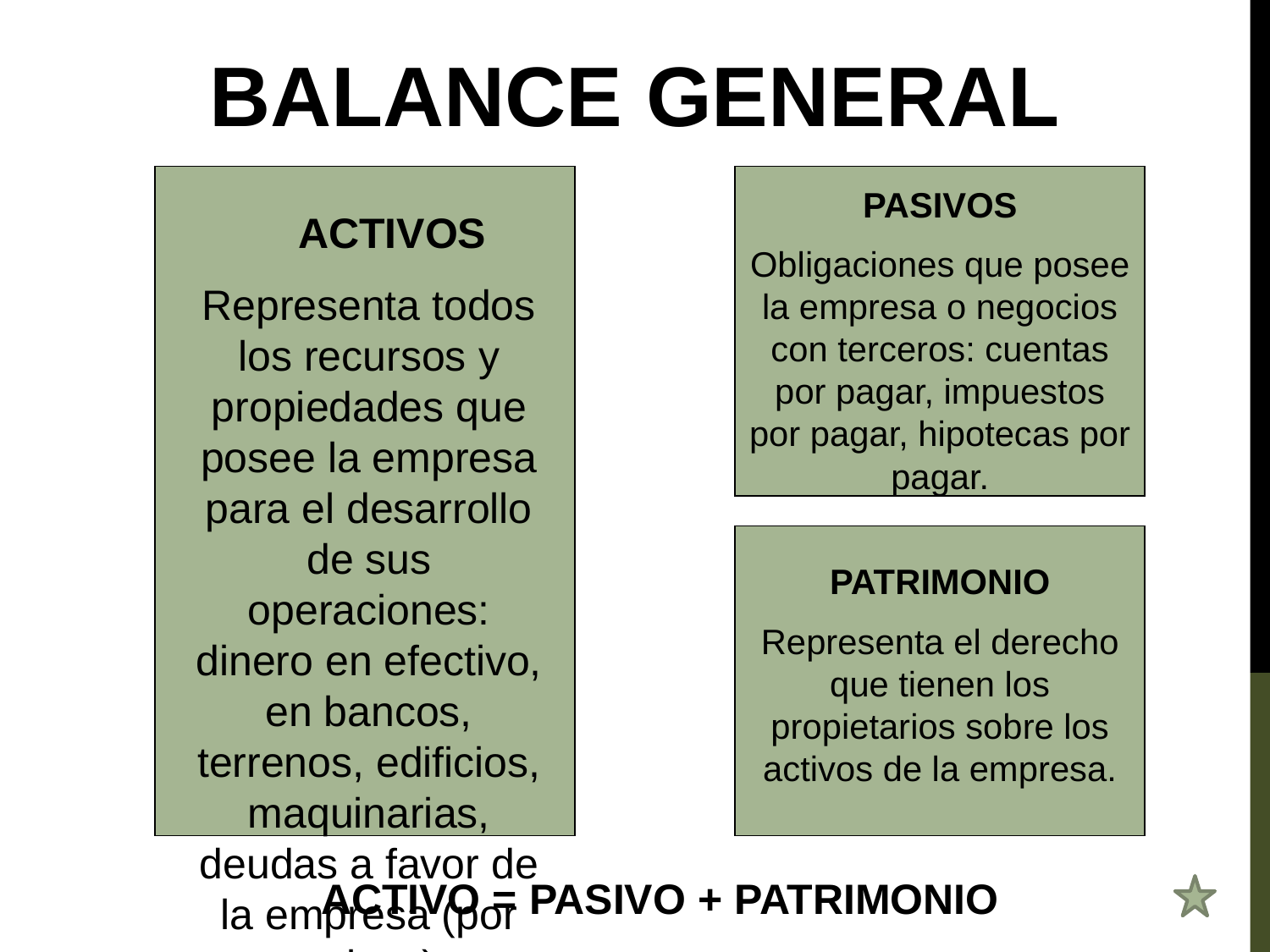

BALANCE GENERAL

         ACTIVOS
Representa todos los recursos y propiedades que posee la empresa para el desarrollo de sus operaciones: dinero en efectivo, en bancos, terrenos, edificios, maquinarias, deudas a favor de la empresa (por cobrar)

PASIVOS
Obligaciones que posee la empresa o negocios con terceros: cuentas por pagar, impuestos por pagar, hipotecas por pagar.

PATRIMONIO
Representa el derecho que tienen los propietarios sobre los activos de la empresa.
ACTIVO = PASIVO + PATRIMONIO